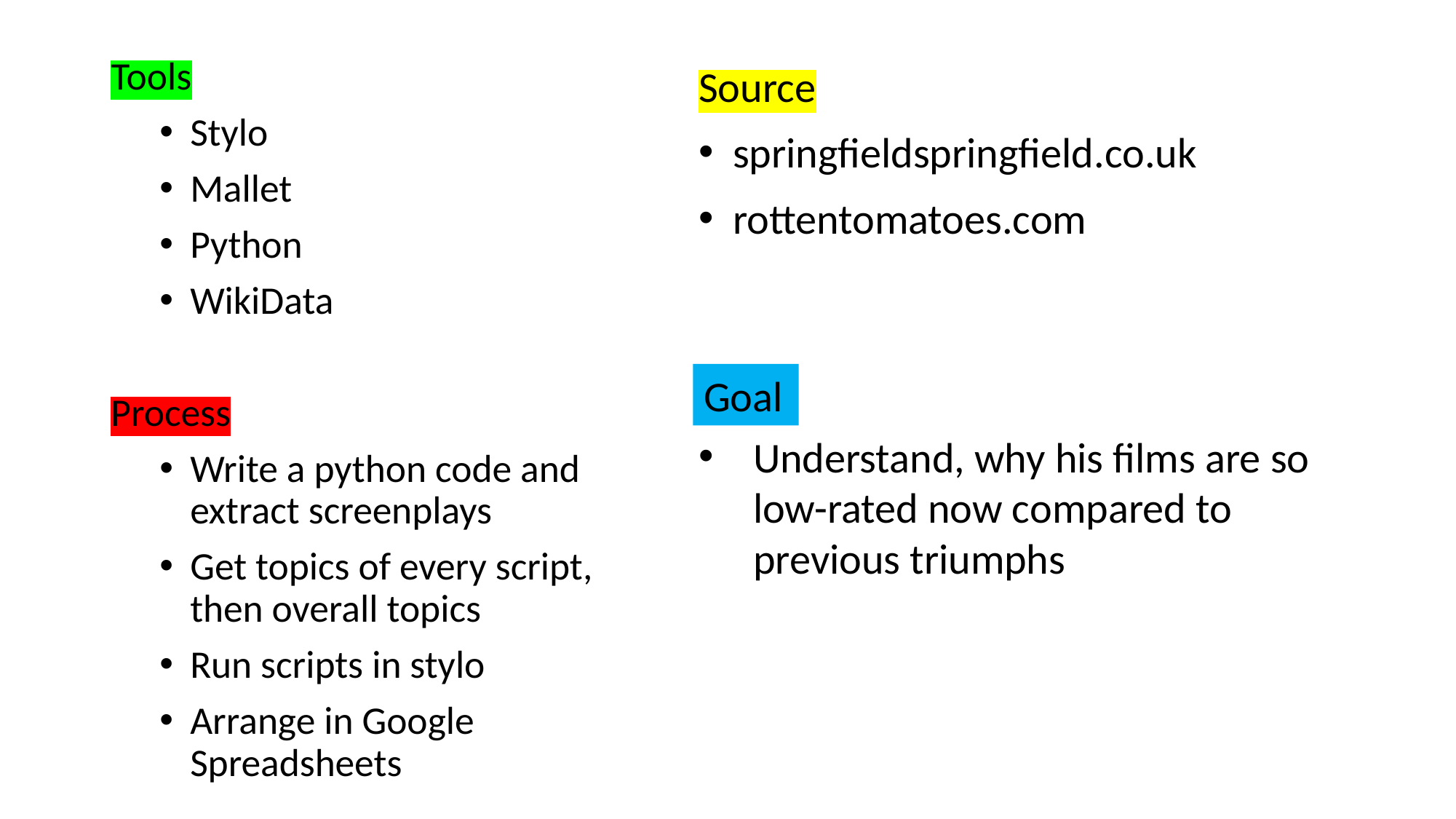

Tools
Stylo
Mallet
Python
WikiData

Process
Write a python code and extract screenplays
Get topics of every script, then overall topics
Run scripts in stylo
Arrange in Google Spreadsheets

Source
springfieldspringfield.co.uk
rottentomatoes.com
Goal
Understand, why his films are so low-rated now compared to previous triumphs